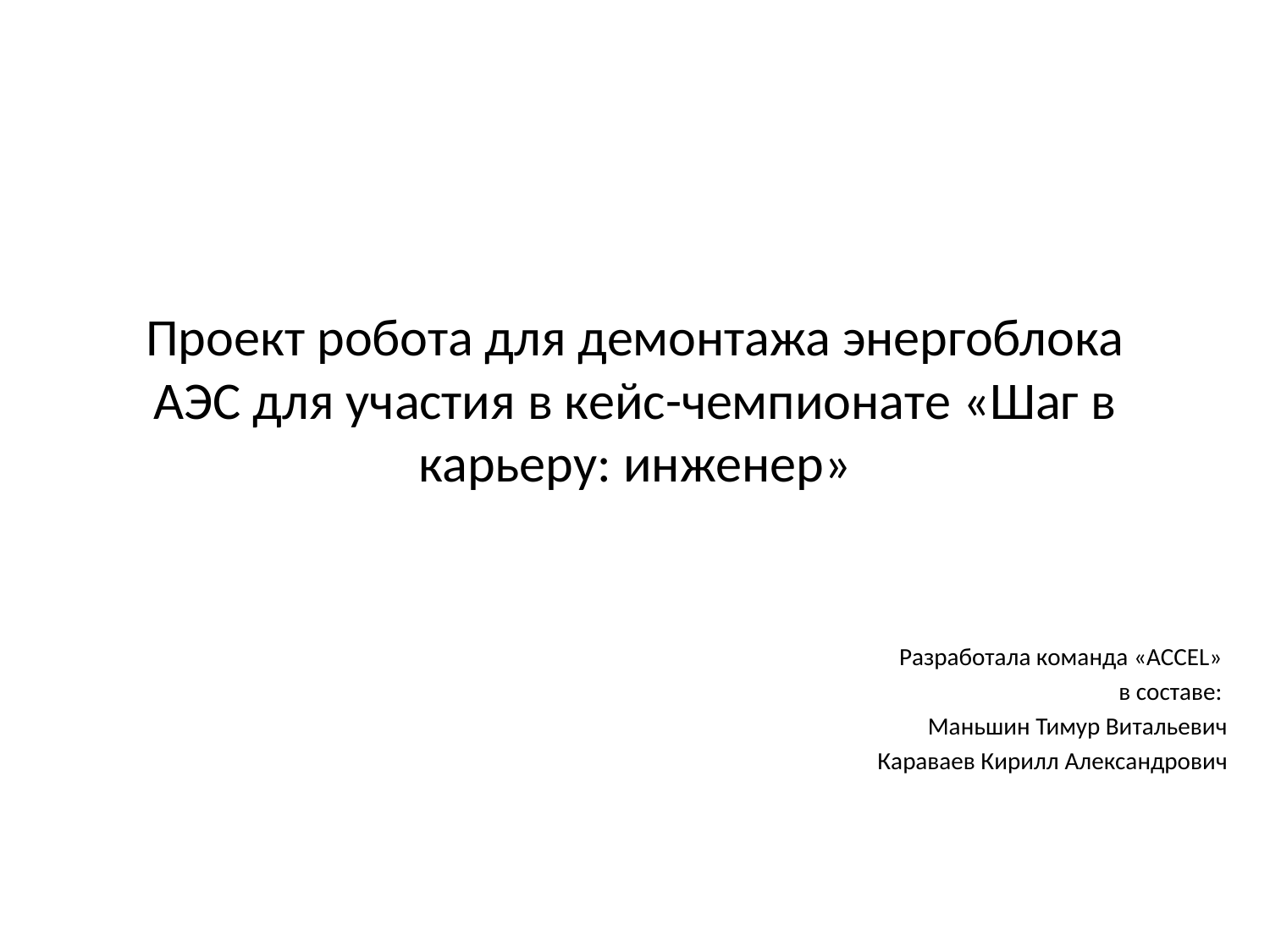

# Проект робота для демонтажа энергоблока АЭС для участия в кейс-чемпионате «Шаг в карьеру: инженер»
Разработала команда «ACCEL»
в составе:
Маньшин Тимур Витальевич
Караваев Кирилл Александрович